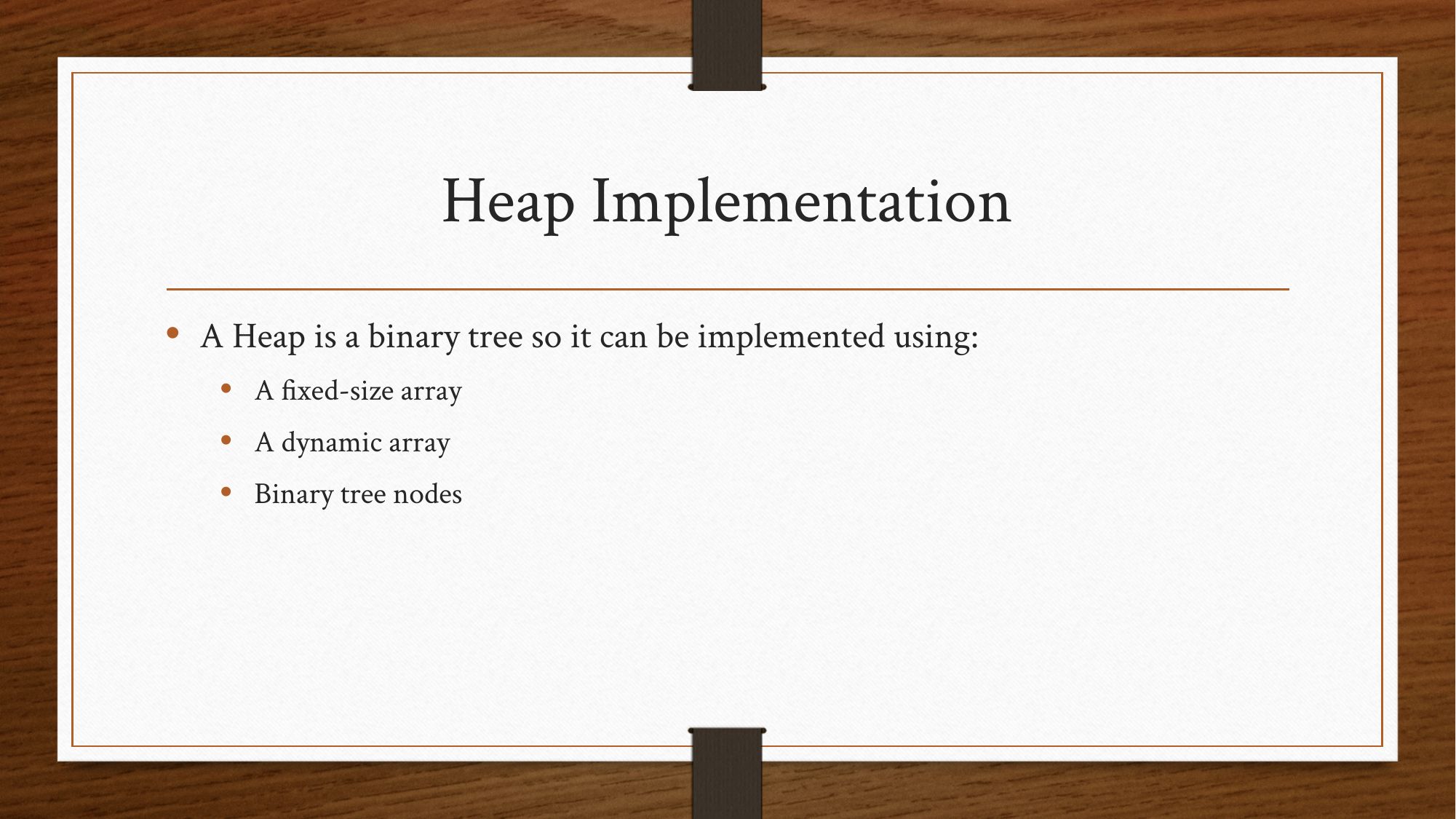

# Heap Implementation
A Heap is a binary tree so it can be implemented using:
A fixed-size array
A dynamic array
Binary tree nodes